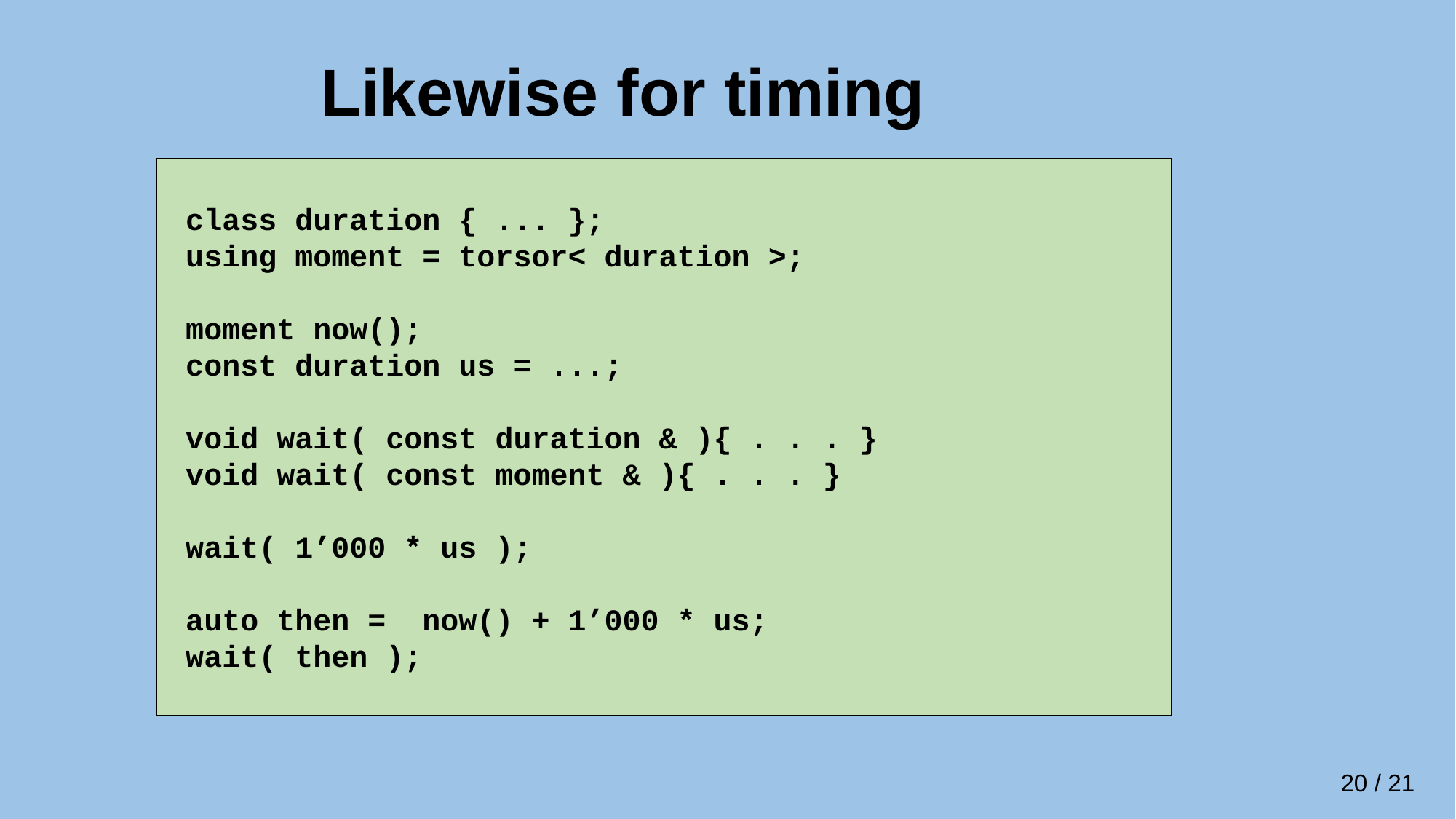

# Likewise for timing

 class duration { ... };
 using moment = torsor< duration >;

 moment now();
 const duration us = ...;

 void wait( const duration & ){ . . . }
 void wait( const moment & ){ . . . }

 wait( 1’000 * us );

 auto then =  now() + 1’000 * us;
 wait( then );